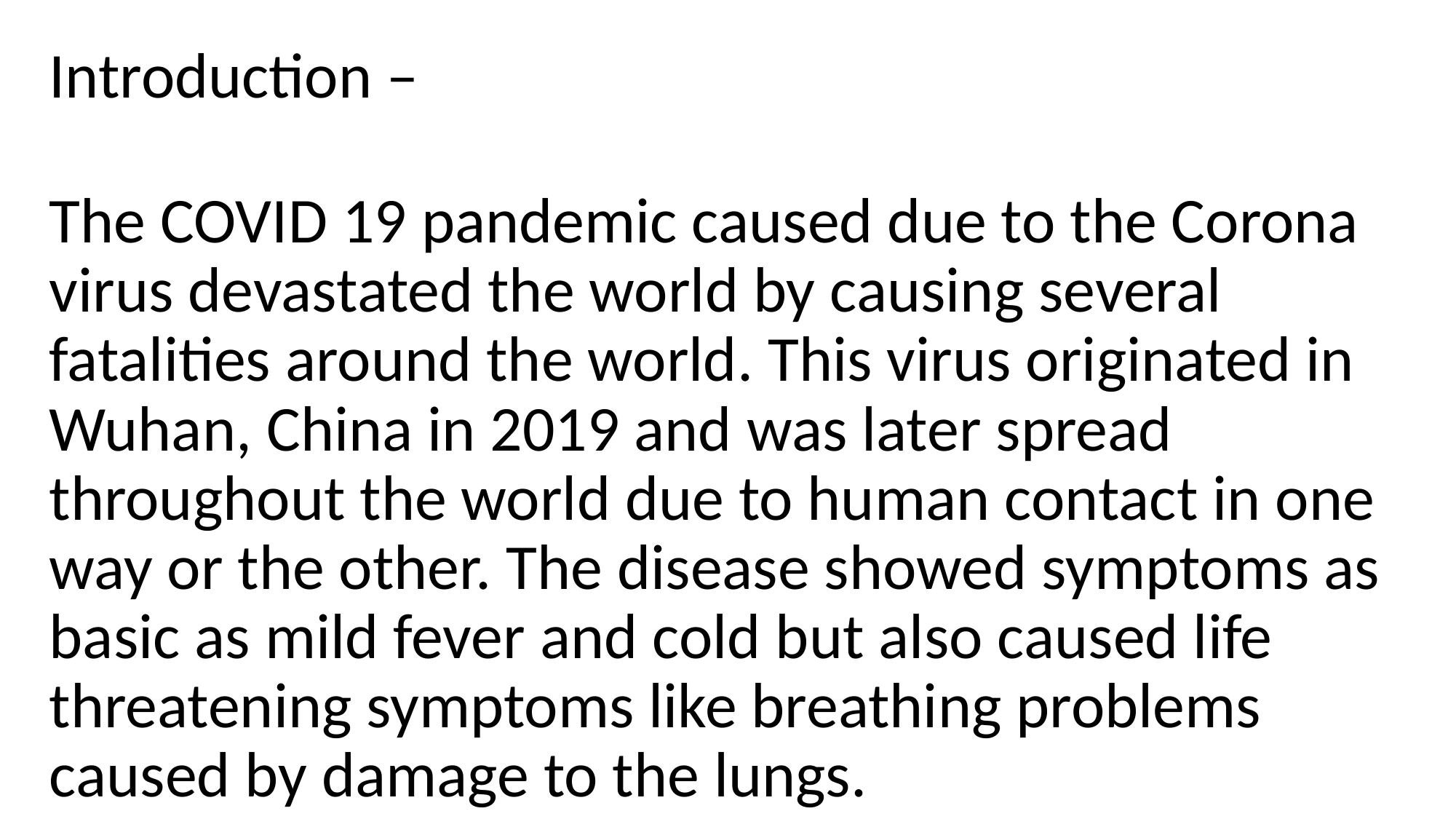

# Introduction –

The COVID 19 pandemic caused due to the Corona virus devastated the world by causing several fatalities around the world. This virus originated in Wuhan, China in 2019 and was later spread throughout the world due to human contact in one way or the other. The disease showed symptoms as basic as mild fever and cold but also caused life threatening symptoms like breathing problems caused by damage to the lungs.